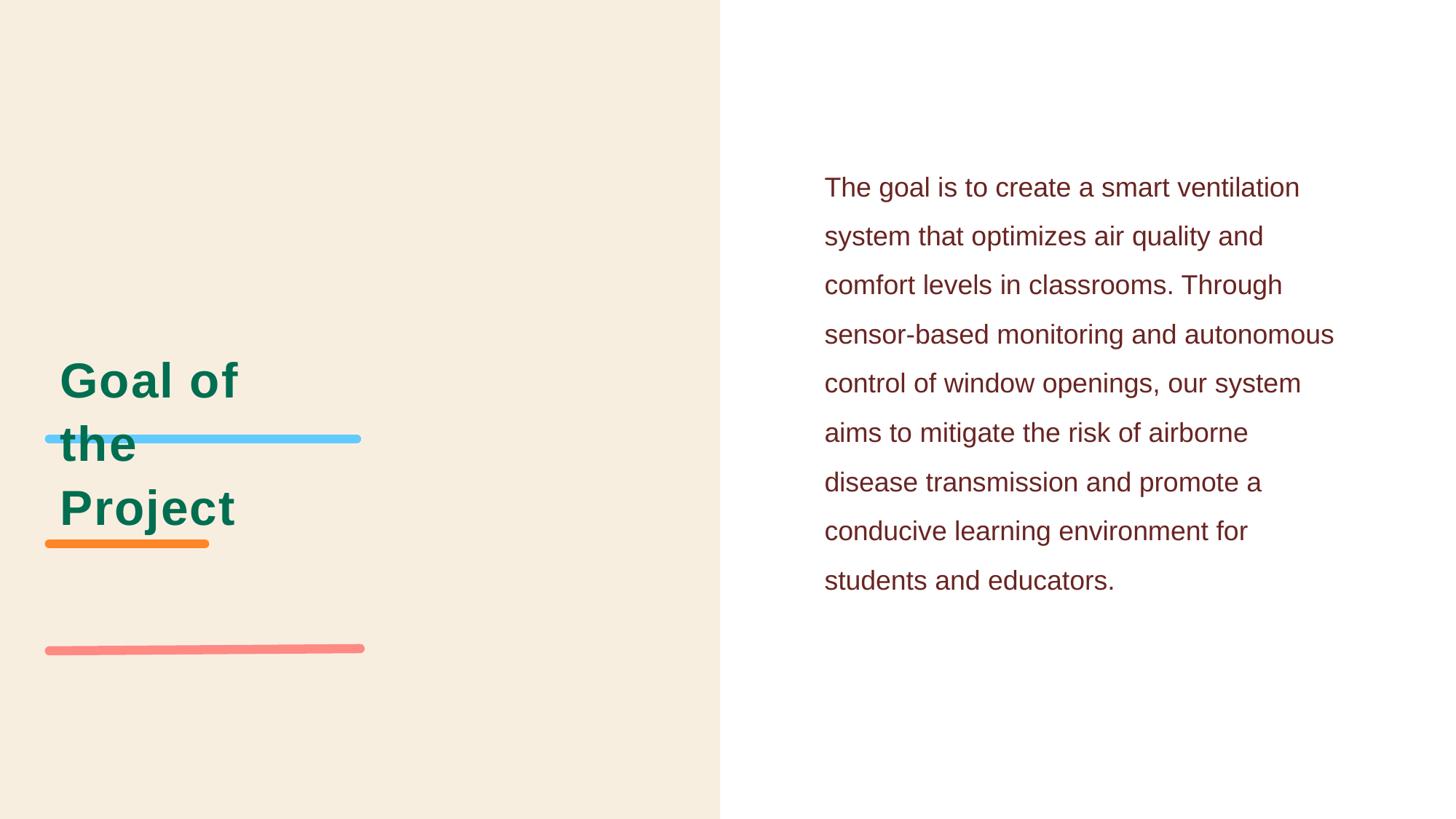

The goal is to create a smart ventilation system that optimizes air quality and comfort levels in classrooms. Through sensor-based monitoring and autonomous control of window openings, our system aims to mitigate the risk of airborne disease transmission and promote a conducive learning environment for students and educators.
# Goal of the Project